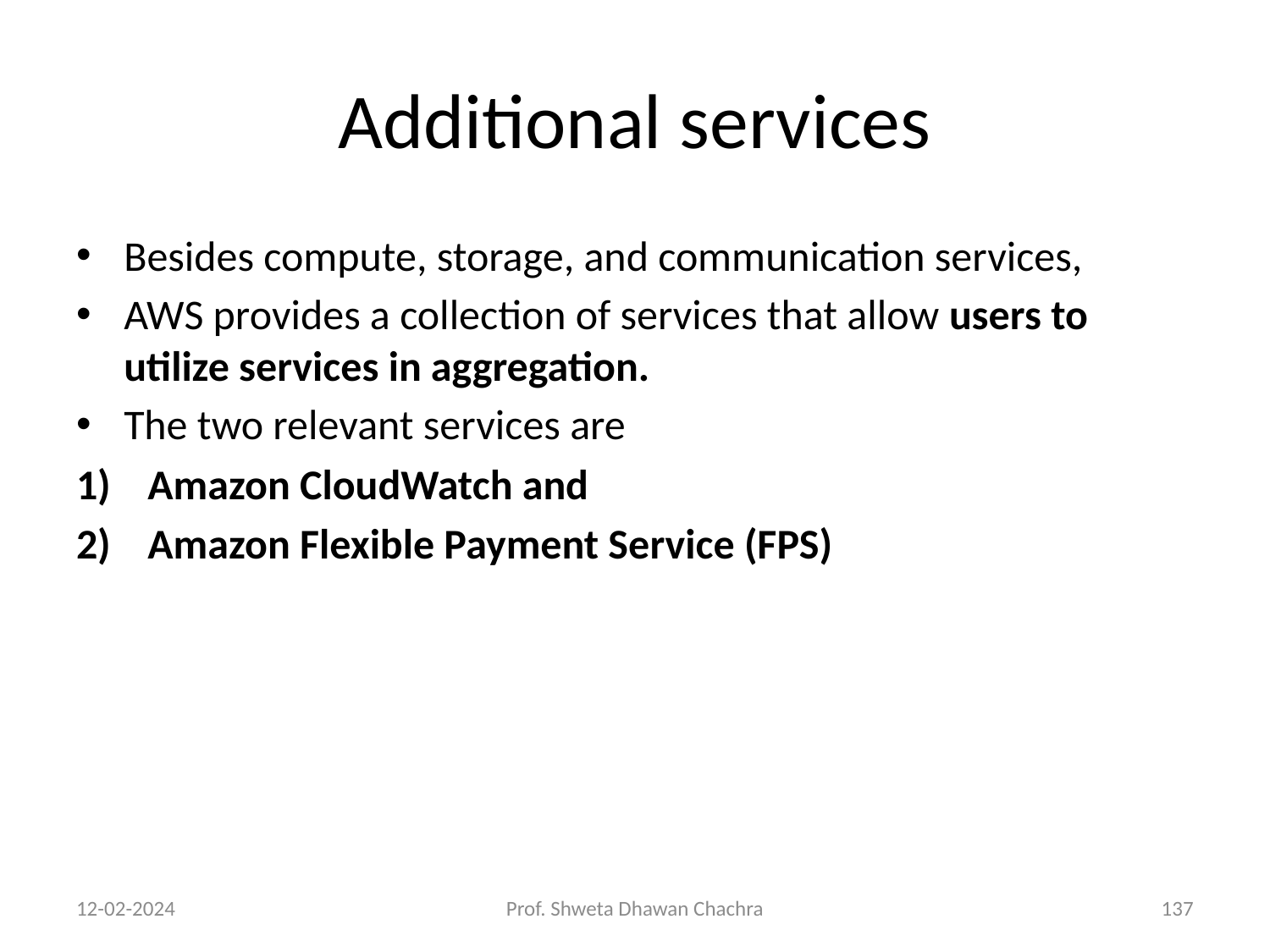

# Additional services
Besides compute, storage, and communication services,
AWS provides a collection of services that allow users to utilize services in aggregation.
The two relevant services are
Amazon CloudWatch and
Amazon Flexible Payment Service (FPS)
12-02-2024
Prof. Shweta Dhawan Chachra
137